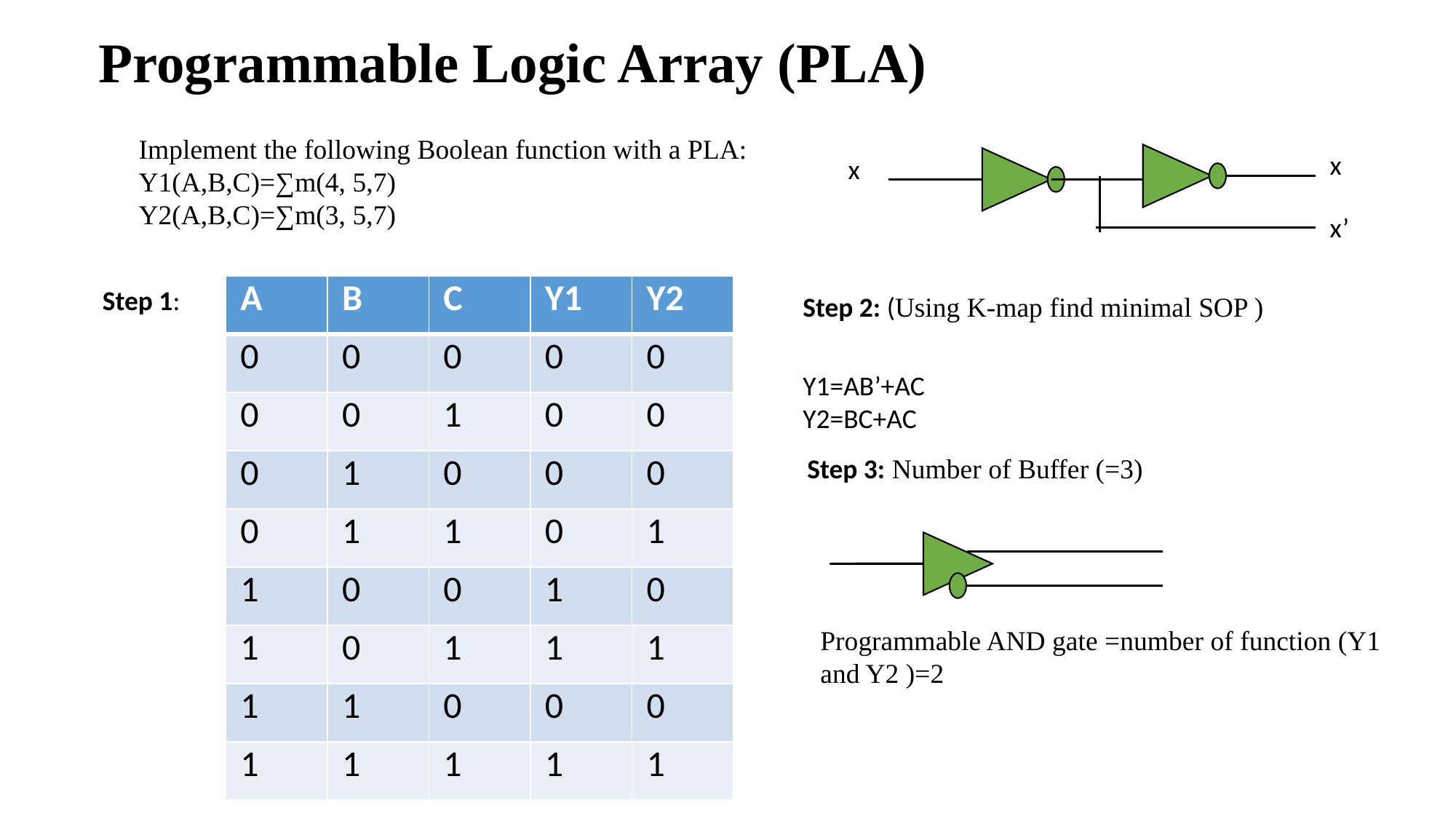

Programmable Logic Array (PLA)
Implement the following Boolean function with a PLA:
Y1(A,B,C)=∑m(4, 5,7)
Y2(A,B,C)=∑m(3, 5,7)

x

x

x’
Step 1:
| A | B | C | Y1 | Y2 |
| --- | --- | --- | --- | --- |
| 0 | 0 | 0 | 0 | 0 |
| 0 | 0 | 1 | 0 | 0 |
| 0 | 1 | 0 | 0 | 0 |
| 0 | 1 | 1 | 0 | 1 |
| 1 | 0 | 0 | 1 | 0 |
| 1 | 0 | 1 | 1 | 1 |
| 1 | 1 | 0 | 0 | 0 |
| 1 | 1 | 1 | 1 | 1 |
Step 2: (Using K-map find minimal SOP )
Y1=AB’+AC
Y2=BC+AC
Step 3: Number of Buffer (=3)

Programmable AND gate =number of function (Y1 and Y2 )=2